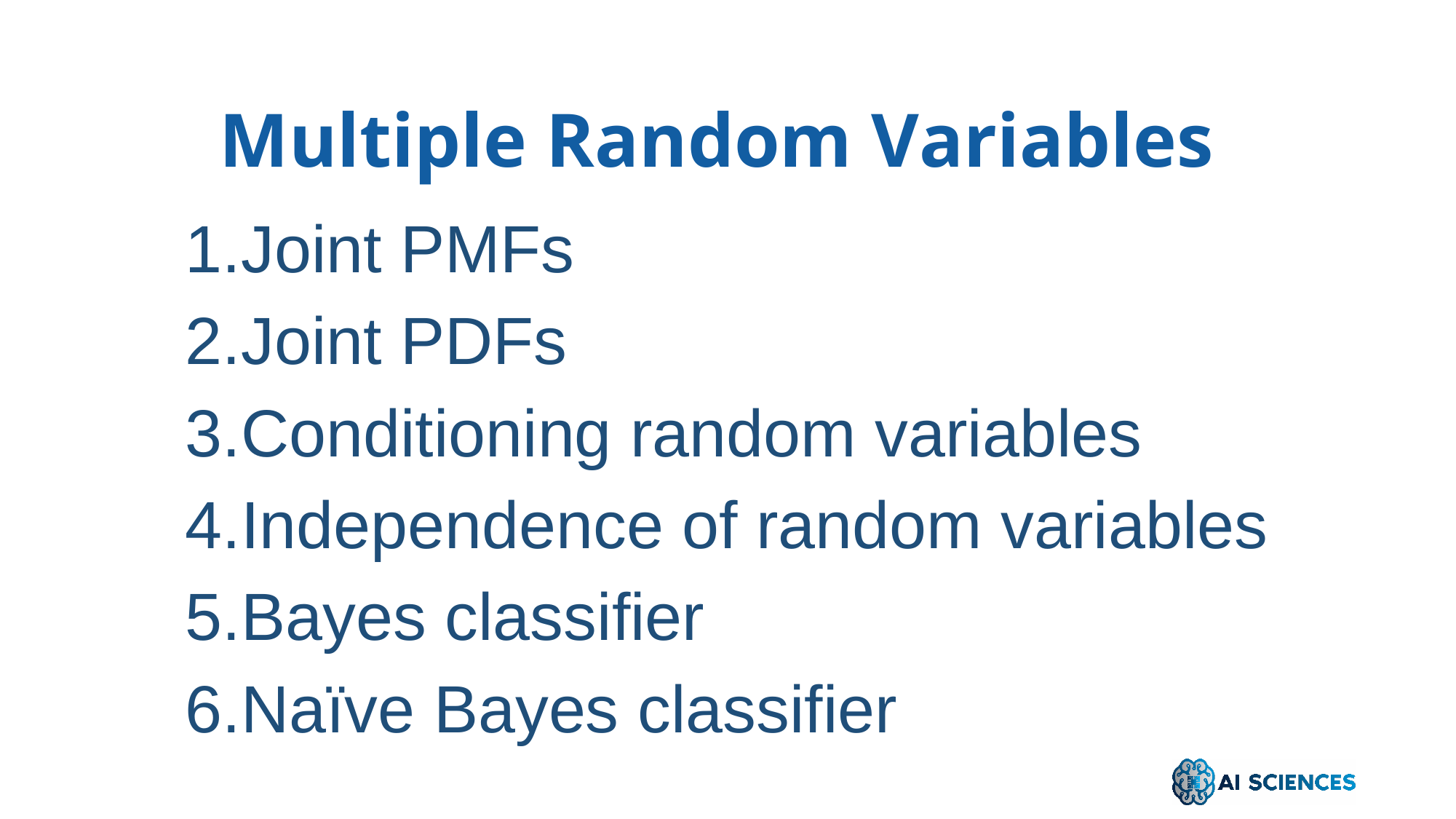

Multiple Random Variables
Joint PMFs
Joint PDFs
Conditioning random variables
Independence of random variables
Bayes classifier
Naïve Bayes classifier